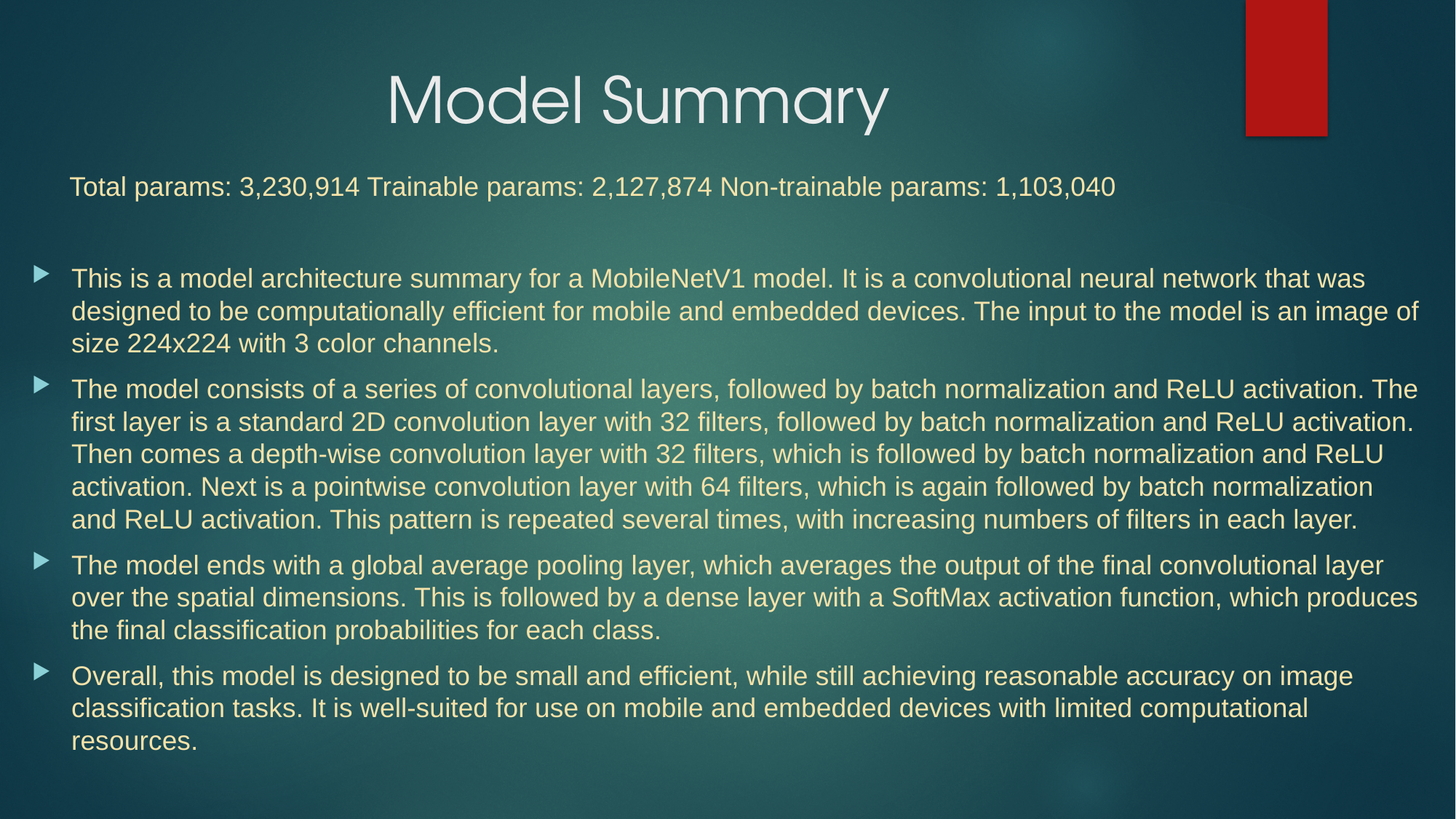

# Model Summary
     Total params: 3,230,914 Trainable params: 2,127,874 Non-trainable params: 1,103,040

This is a model architecture summary for a MobileNetV1 model. It is a convolutional neural network that was designed to be computationally efficient for mobile and embedded devices. The input to the model is an image of size 224x224 with 3 color channels.
The model consists of a series of convolutional layers, followed by batch normalization and ReLU activation. The first layer is a standard 2D convolution layer with 32 filters, followed by batch normalization and ReLU activation. Then comes a depth-wise convolution layer with 32 filters, which is followed by batch normalization and ReLU activation. Next is a pointwise convolution layer with 64 filters, which is again followed by batch normalization and ReLU activation. This pattern is repeated several times, with increasing numbers of filters in each layer.
The model ends with a global average pooling layer, which averages the output of the final convolutional layer over the spatial dimensions. This is followed by a dense layer with a SoftMax activation function, which produces the final classification probabilities for each class.
Overall, this model is designed to be small and efficient, while still achieving reasonable accuracy on image classification tasks. It is well-suited for use on mobile and embedded devices with limited computational resources.